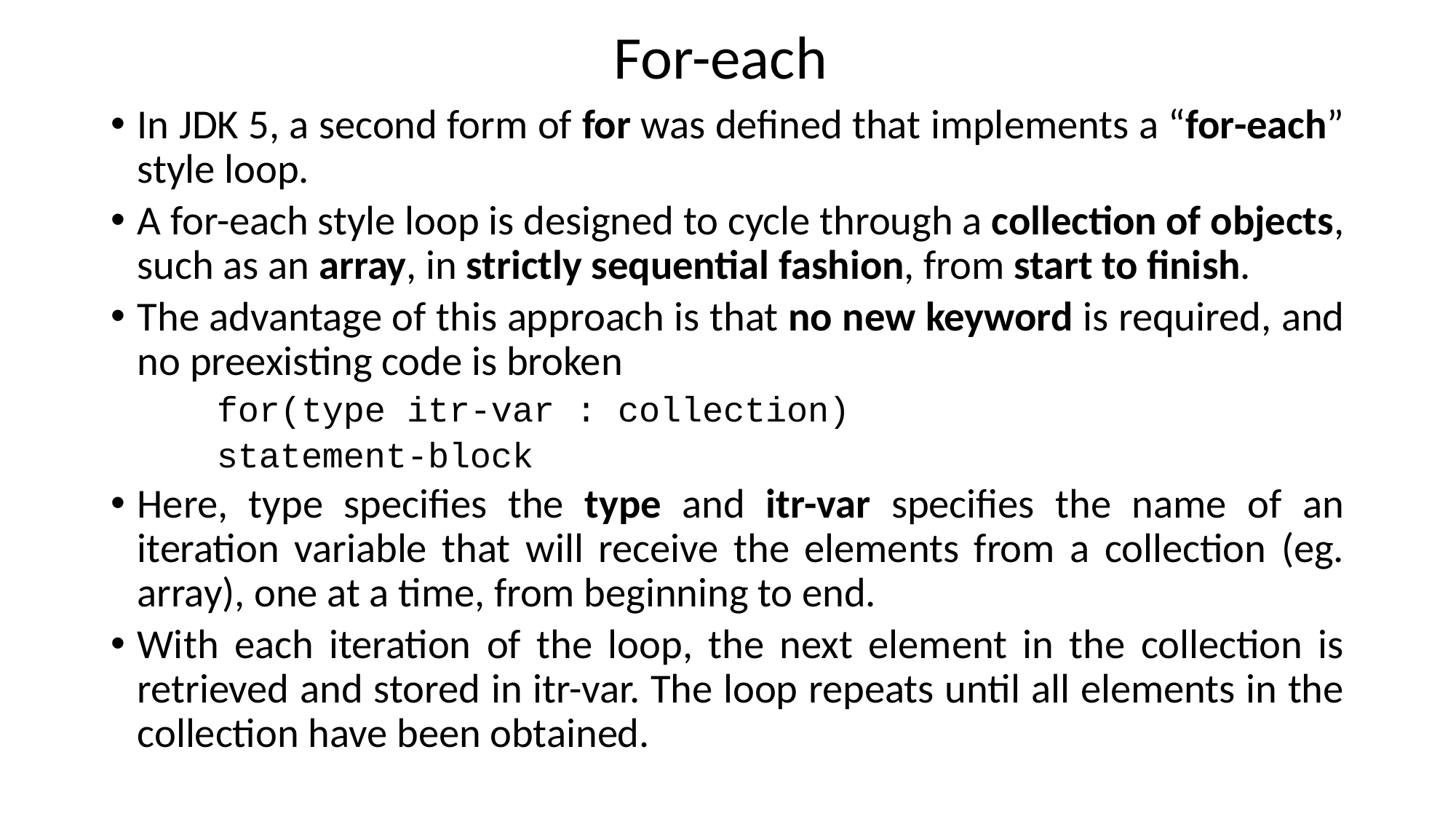

# For-each
In JDK 5, a second form of for was defined that implements a “for-each” style loop.
A for-each style loop is designed to cycle through a collection of objects, such as an array, in strictly sequential fashion, from start to finish.
The advantage of this approach is that no new keyword is required, and no preexisting code is broken
for(type itr-var : collection)
statement-block
Here, type specifies the type and itr-var specifies the name of an iteration variable that will receive the elements from a collection (eg. array), one at a time, from beginning to end.
With each iteration of the loop, the next element in the collection is retrieved and stored in itr-var. The loop repeats until all elements in the collection have been obtained.